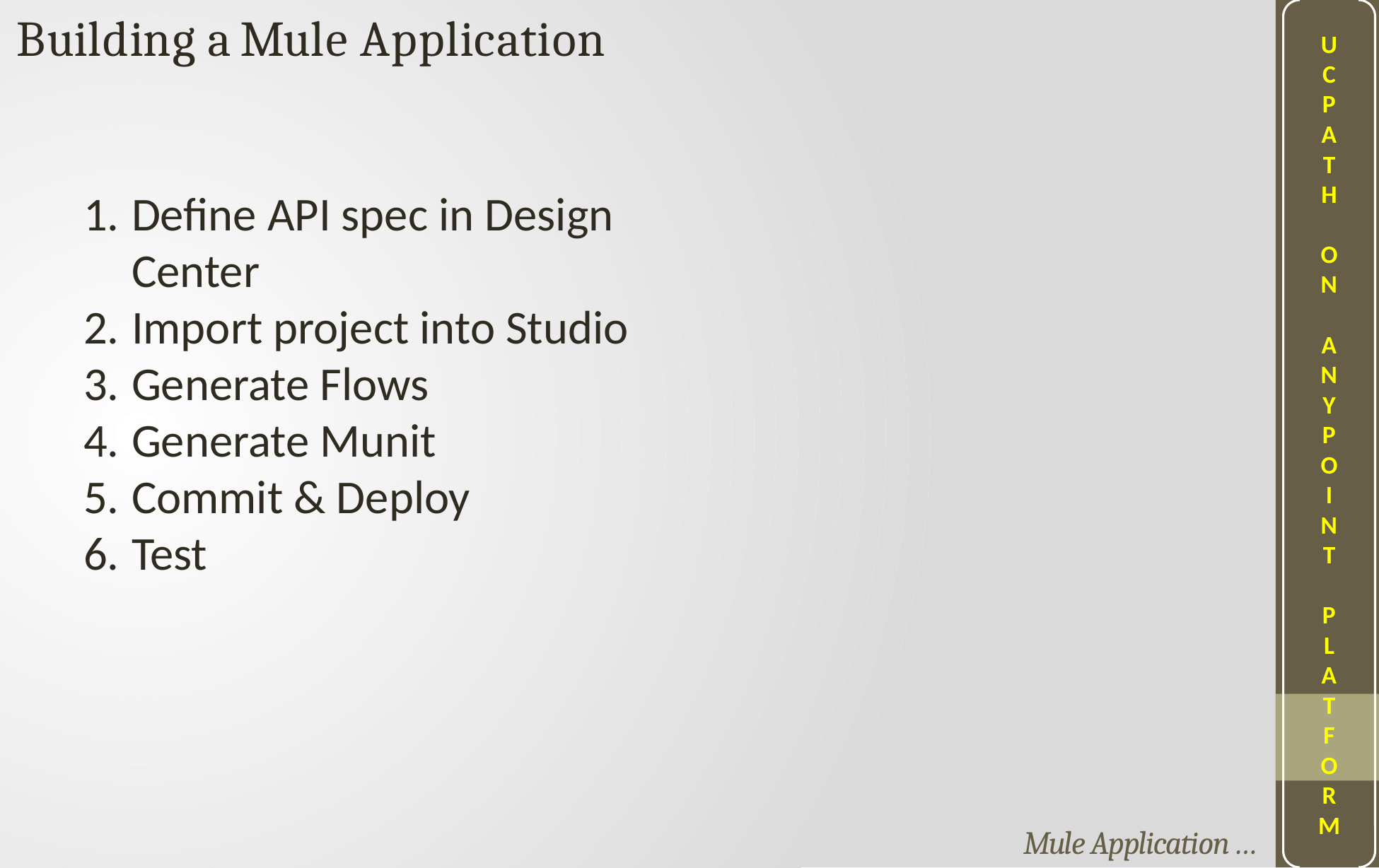

Building a Mule Application
U
C
P
A
T
H

O
N

A
N
Y
P
O
I
N
T

P
L
A
T
F
O
R
M
Define API spec in Design Center
Import project into Studio
Generate Flows
Generate Munit
Commit & Deploy
Test
Mule Application …